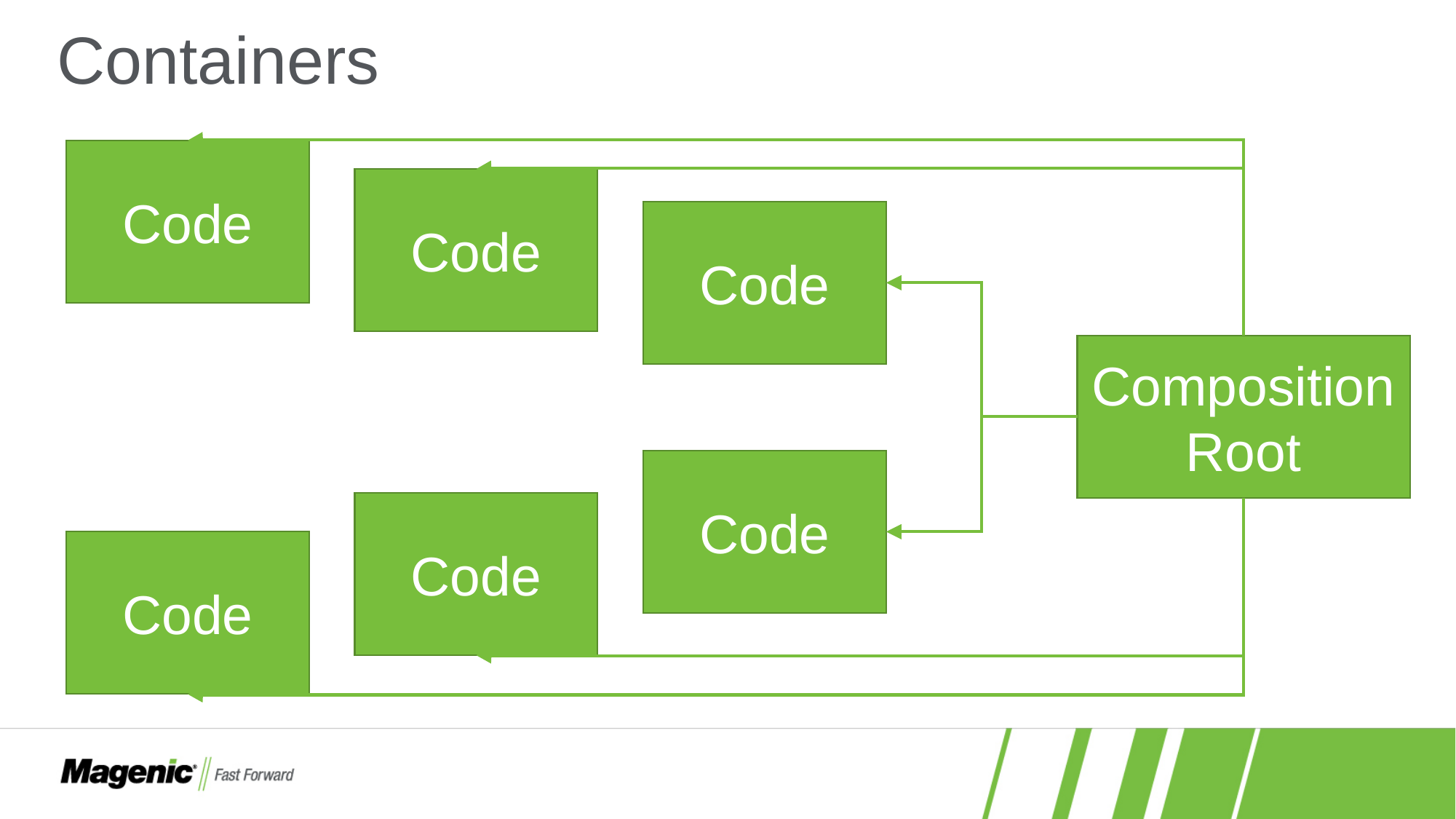

# Containers
Code
Code
Code
Composition Root
Code
Code
Code